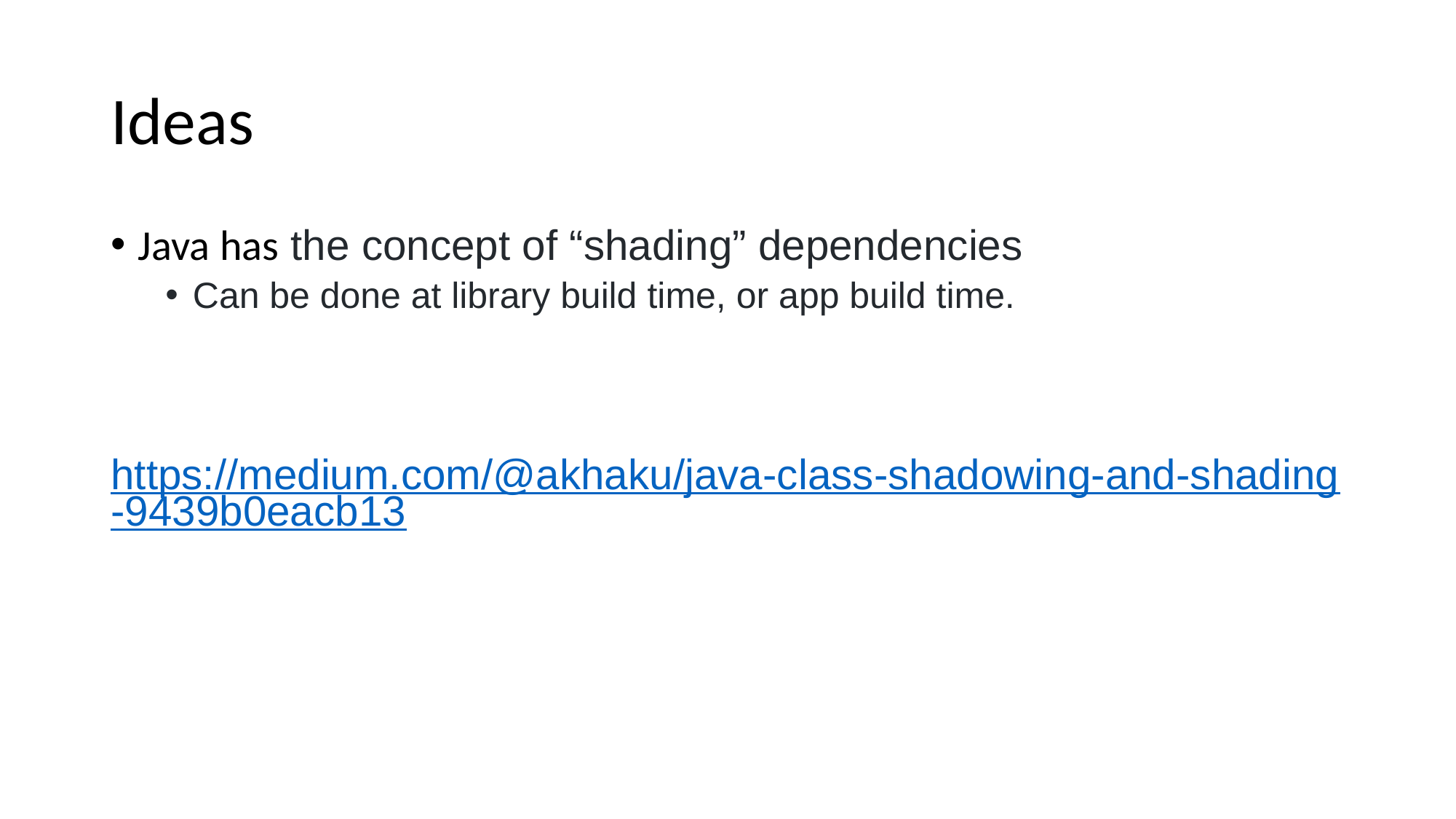

# Ideas
Java has the concept of “shading” dependencies
Can be done at library build time, or app build time.

https://medium.com/@akhaku/java-class-shadowing-and-shading-9439b0eacb13